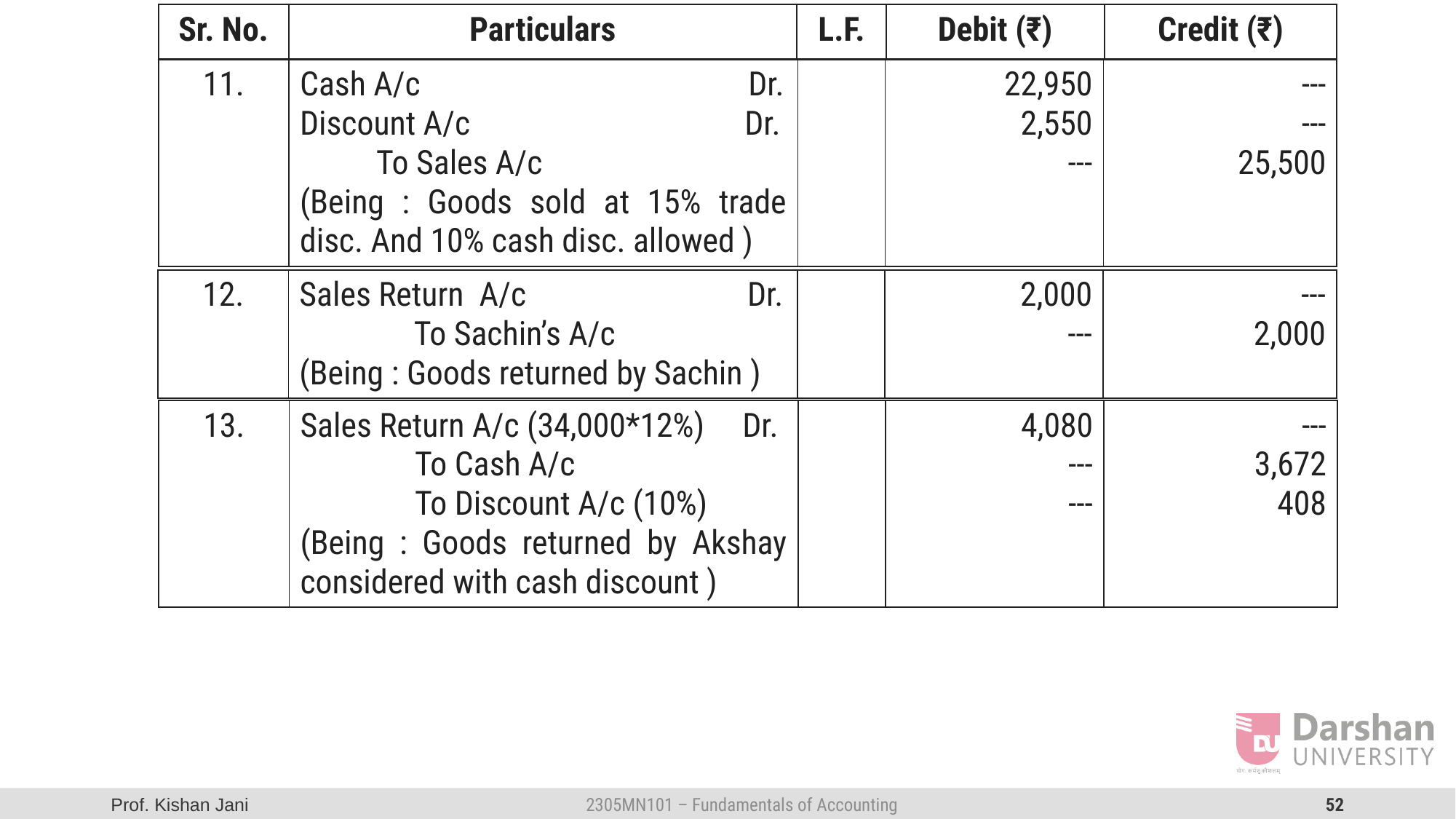

| Sr. No. | Particulars | L.F. | Debit (₹) | Credit (₹) |
| --- | --- | --- | --- | --- |
| 11. | Cash A/c Dr. Discount A/c Dr. To Sales A/c (Being : Goods sold at 15% trade disc. And 10% cash disc. allowed ) |  | 22,950 2,550 --- | --- --- 25,500 |
| --- | --- | --- | --- | --- |
| 12. | Sales Return A/c Dr. To Sachin’s A/c (Being : Goods returned by Sachin ) |  | 2,000 --- | --- 2,000 |
| --- | --- | --- | --- | --- |
| 13. | Sales Return A/c (34,000\*12%) Dr. To Cash A/c To Discount A/c (10%) (Being : Goods returned by Akshay considered with cash discount ) |  | 4,080 --- --- | --- 3,672 408 |
| --- | --- | --- | --- | --- |